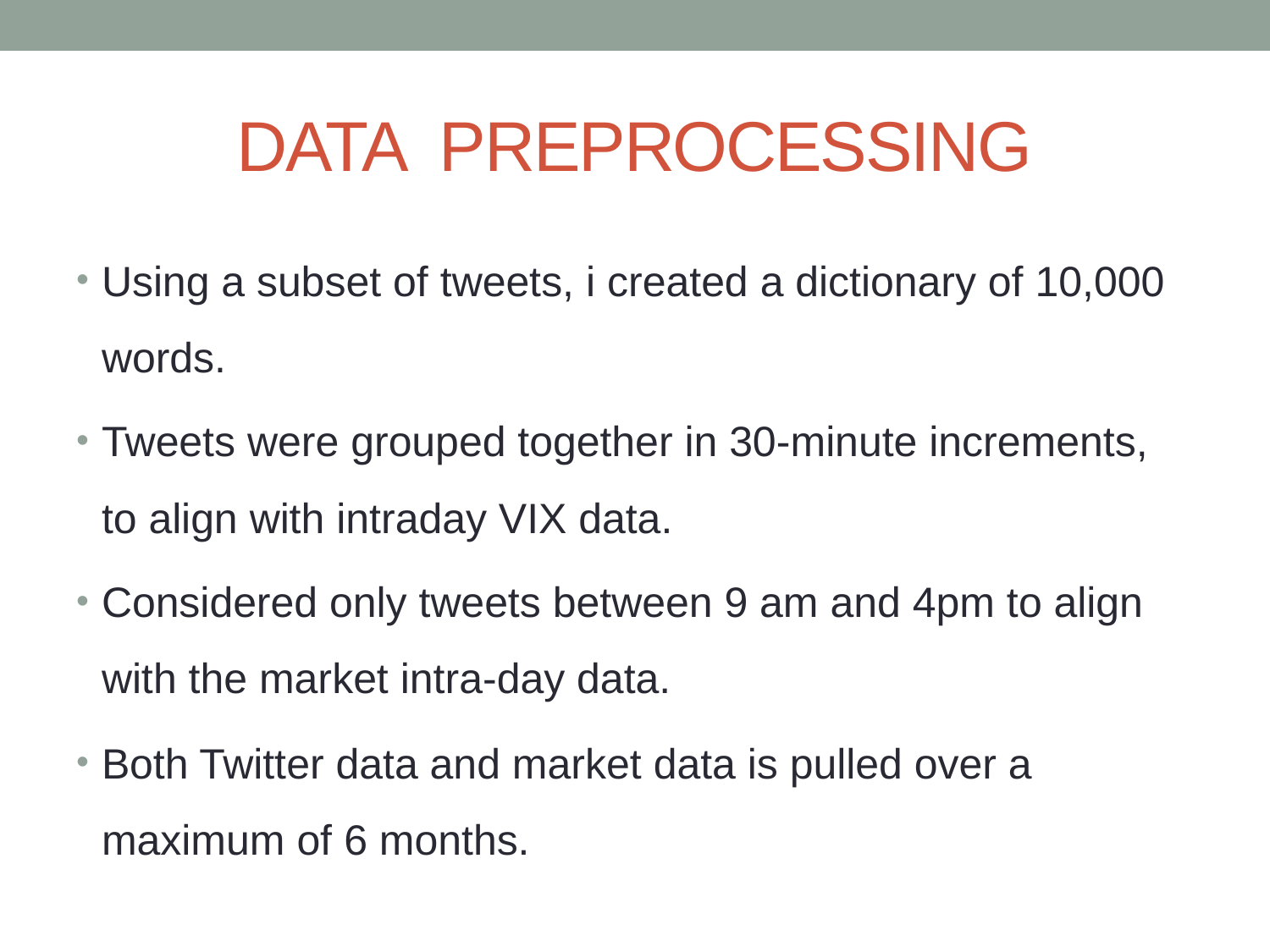

# DATA  PREPROCESSING
Using a subset of tweets, i created a dictionary of 10,000 words.
Tweets were grouped together in 30-minute increments, to align with intraday VIX data.
Considered only tweets between 9 am and 4pm to align with the market intra-day data.
Both Twitter data and market data is pulled over a maximum of 6 months.